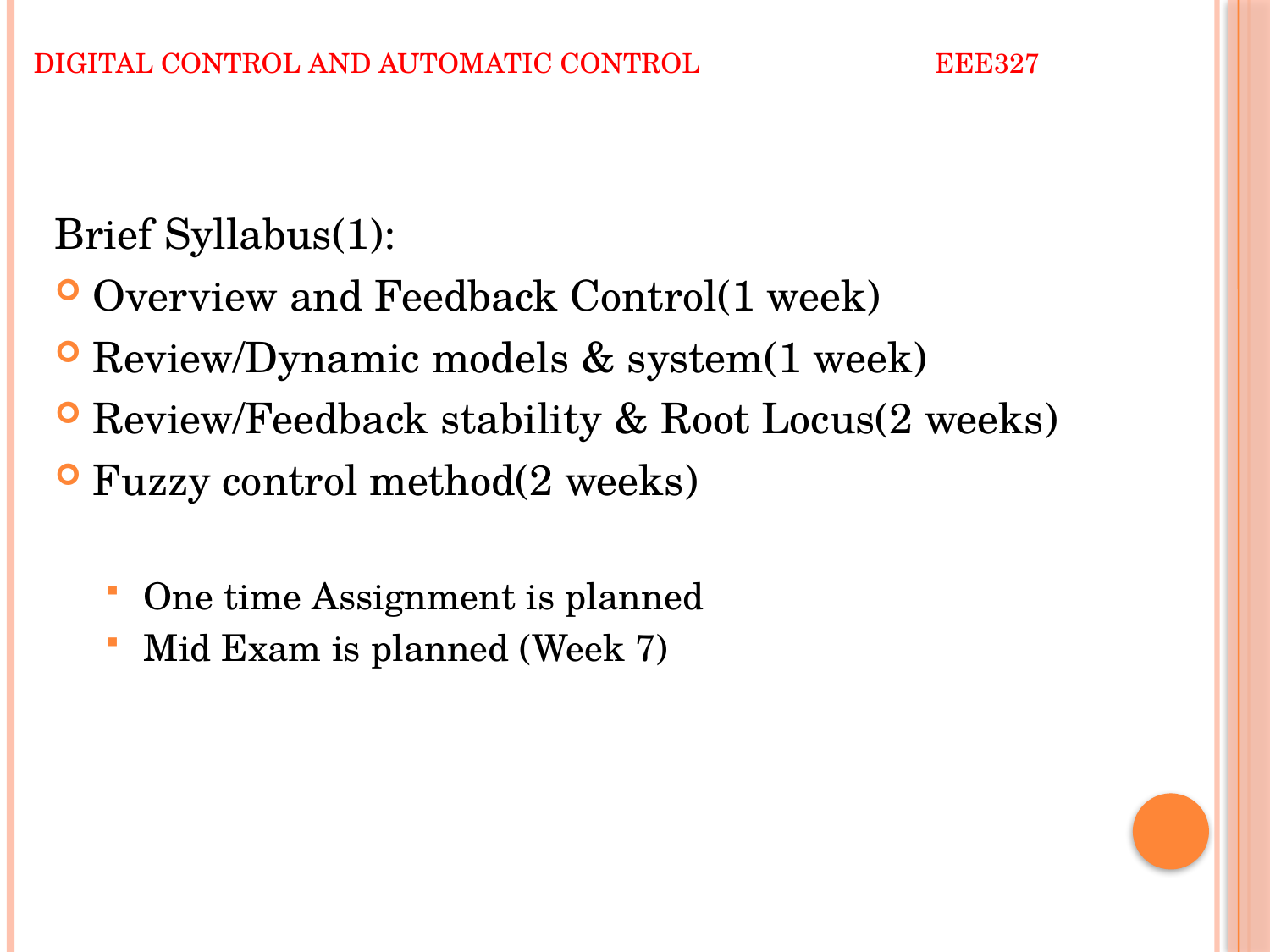

Digital Control and Automatic Control                               EEE327
Brief Syllabus(1):
Overview and Feedback Control(1 week)
Review/Dynamic models & system(1 week)
Review/Feedback stability & Root Locus(2 weeks)
Fuzzy control method(2 weeks)

One time Assignment is planned
Mid Exam is planned (Week 7)